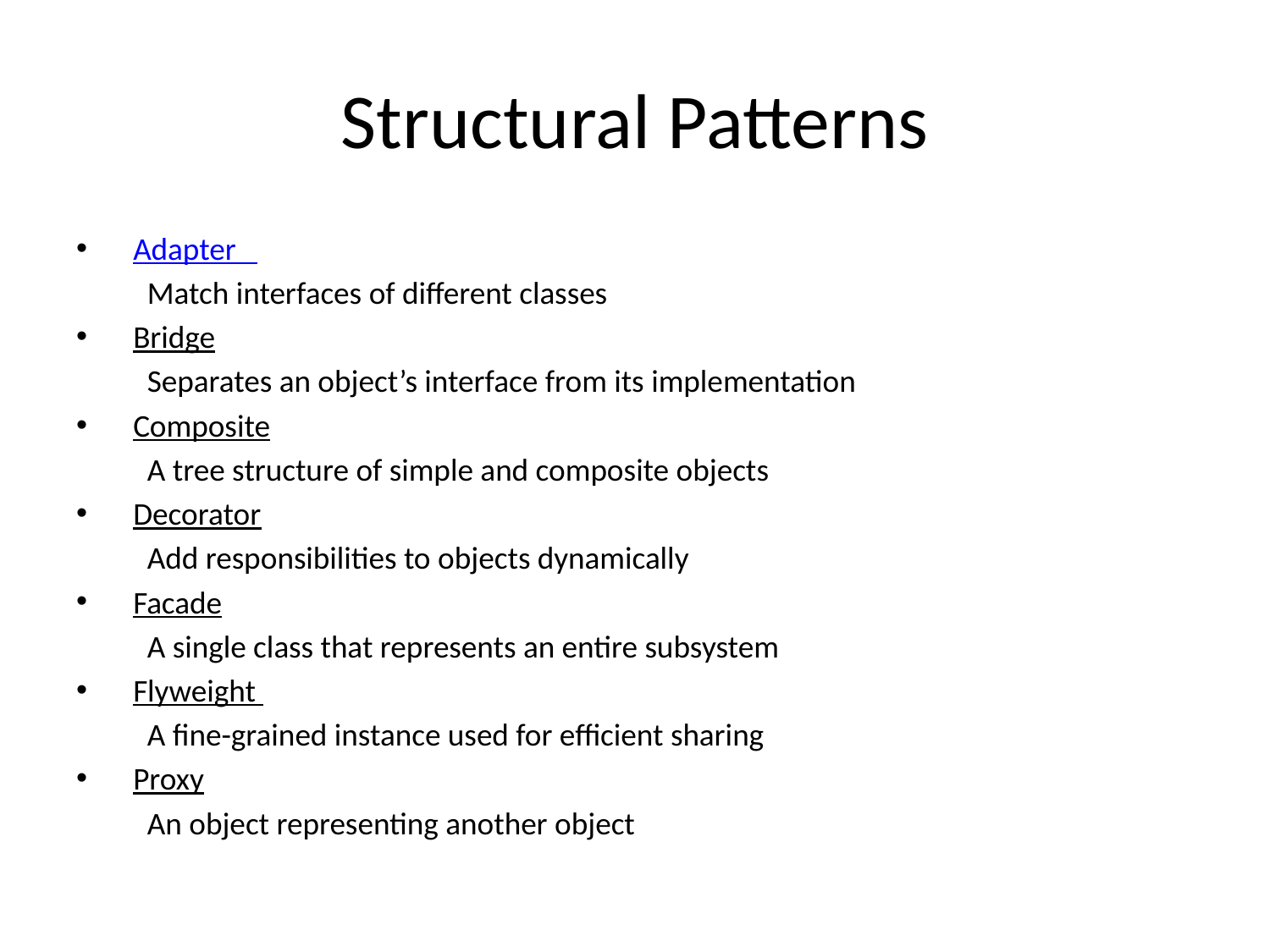

# Structural Patterns
  Adapter
	Match interfaces of different classes
  Bridge
	Separates an object’s interface from its implementation
  Composite
	A tree structure of simple and composite objects
  Decorator
	Add responsibilities to objects dynamically
  Facade
	A single class that represents an entire subsystem
  Flyweight
	A fine-grained instance used for efficient sharing
  Proxy
	An object representing another object